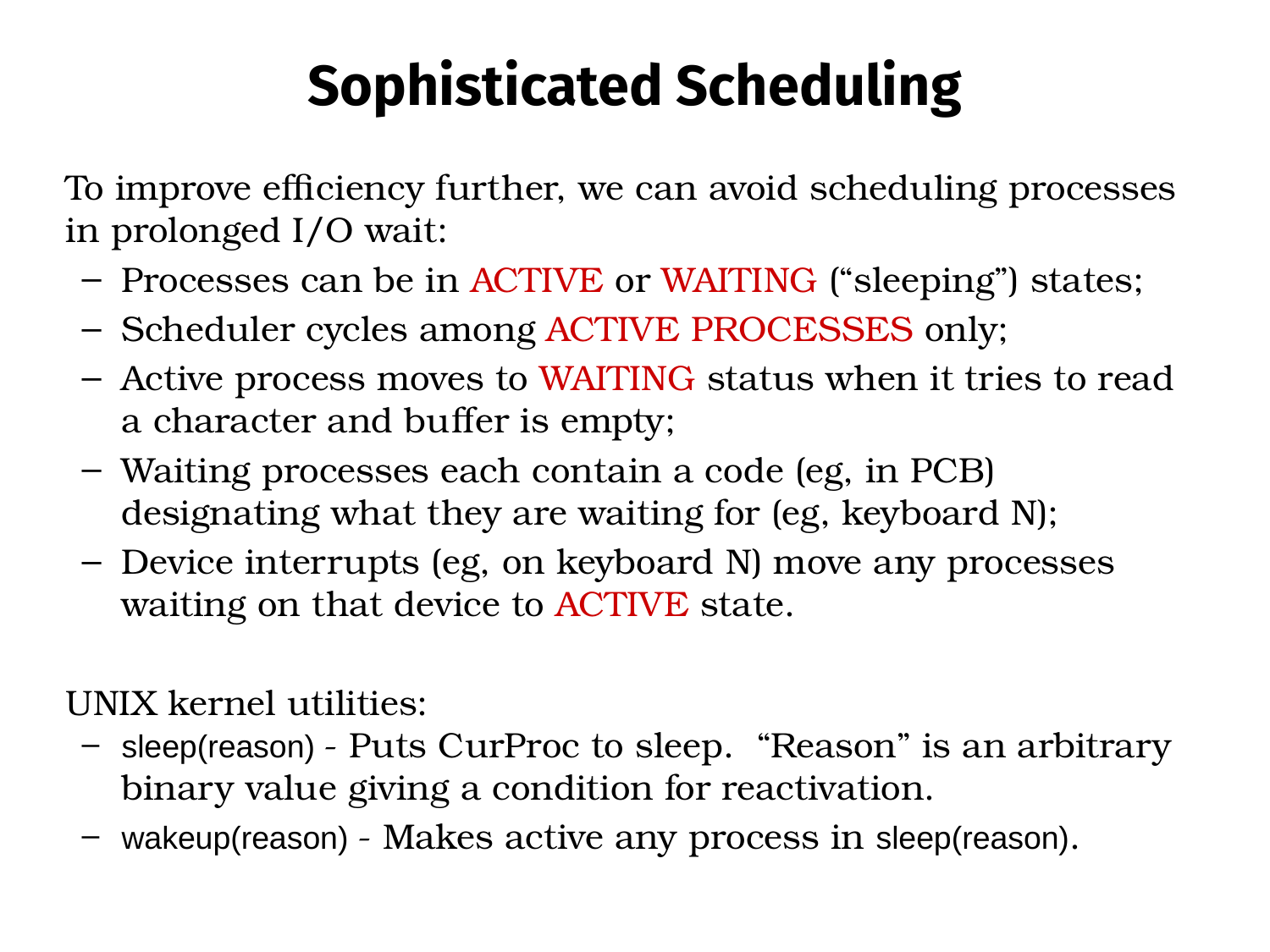

# Sophisticated Scheduling
To improve efficiency further, we can avoid scheduling processes in prolonged I/O wait:
Processes can be in ACTIVE or WAITING (“sleeping”) states;
Scheduler cycles among ACTIVE PROCESSES only;
Active process moves to WAITING status when it tries to read a character and buffer is empty;
Waiting processes each contain a code (eg, in PCB) designating what they are waiting for (eg, keyboard N);
Device interrupts (eg, on keyboard N) move any processes waiting on that device to ACTIVE state.

UNIX kernel utilities:
sleep(reason) - Puts CurProc to sleep.  “Reason” is an arbitrary binary value giving a condition for reactivation.
wakeup(reason) - Makes active any process in sleep(reason).